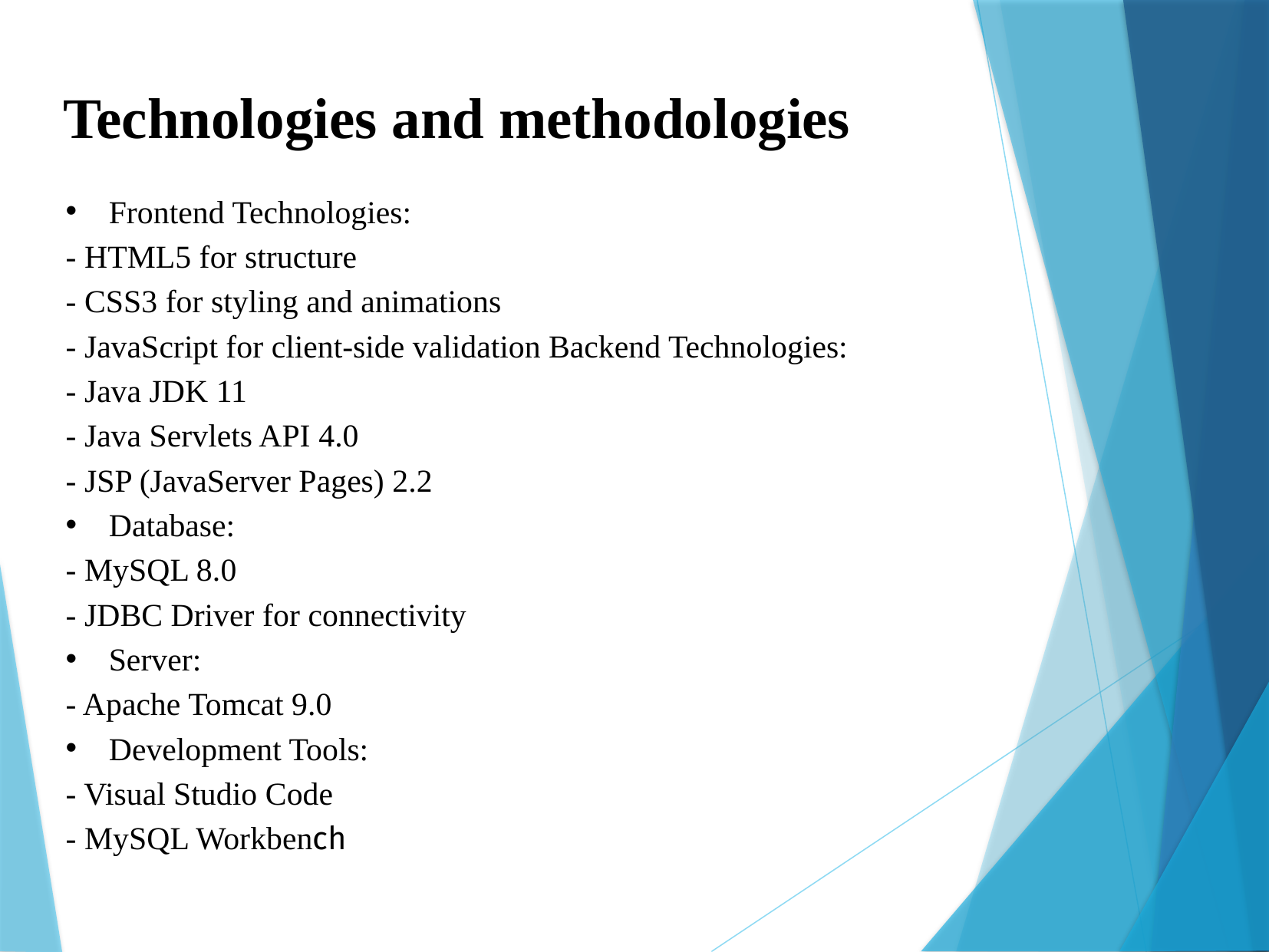

Technologies and methodologies
Frontend Technologies:
- HTML5 for structure
- CSS3 for styling and animations
- JavaScript for client-side validation Backend Technologies:
- Java JDK 11
- Java Servlets API 4.0
- JSP (JavaServer Pages) 2.2
Database:
- MySQL 8.0
- JDBC Driver for connectivity
Server:
- Apache Tomcat 9.0
Development Tools:
- Visual Studio Code
- MySQL Workbench